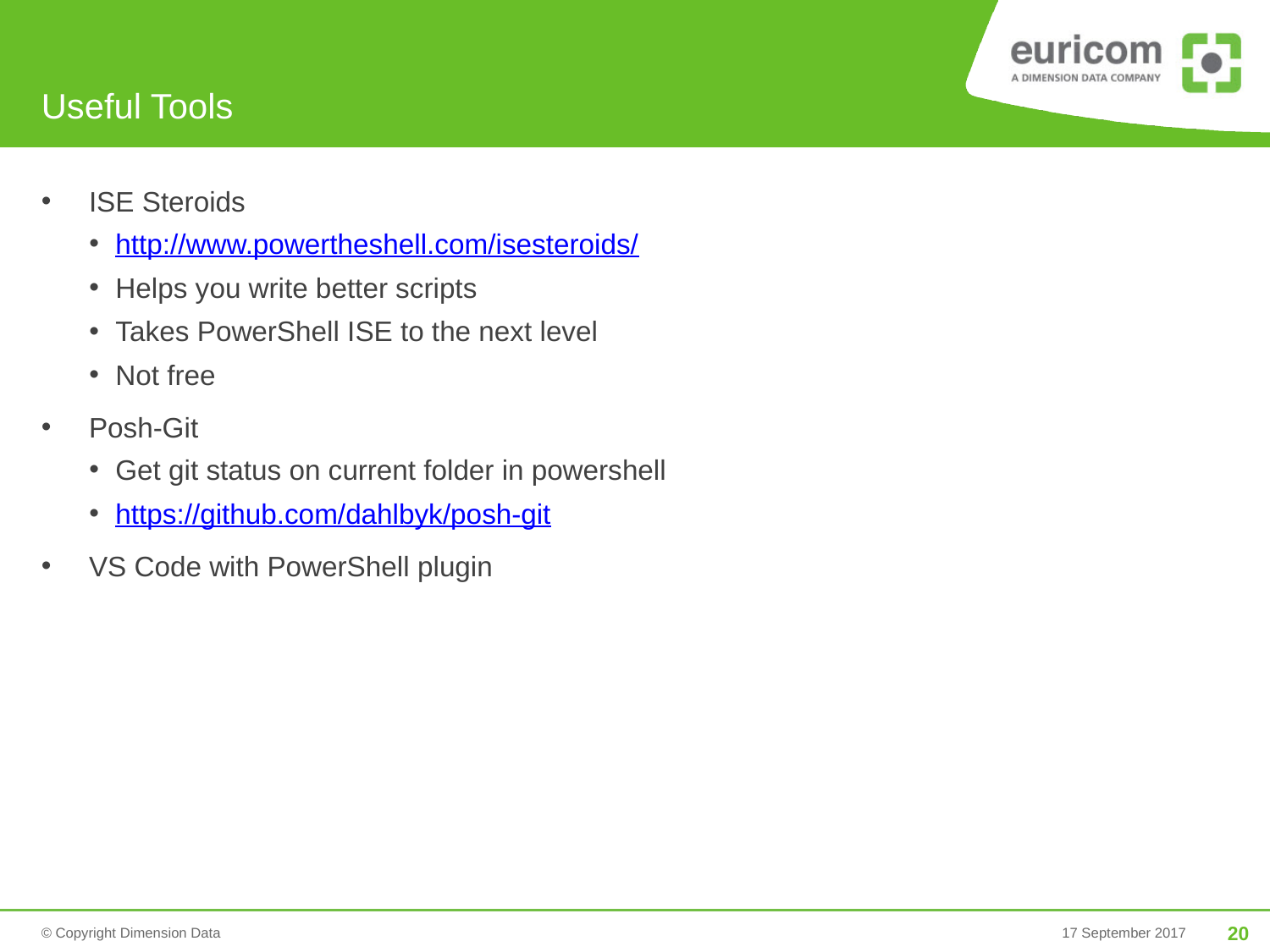

# Useful Tools
ISE Steroids
http://www.powertheshell.com/isesteroids/
Helps you write better scripts
Takes PowerShell ISE to the next level
Not free
Posh-Git
Get git status on current folder in powershell
https://github.com/dahlbyk/posh-git
VS Code with PowerShell plugin